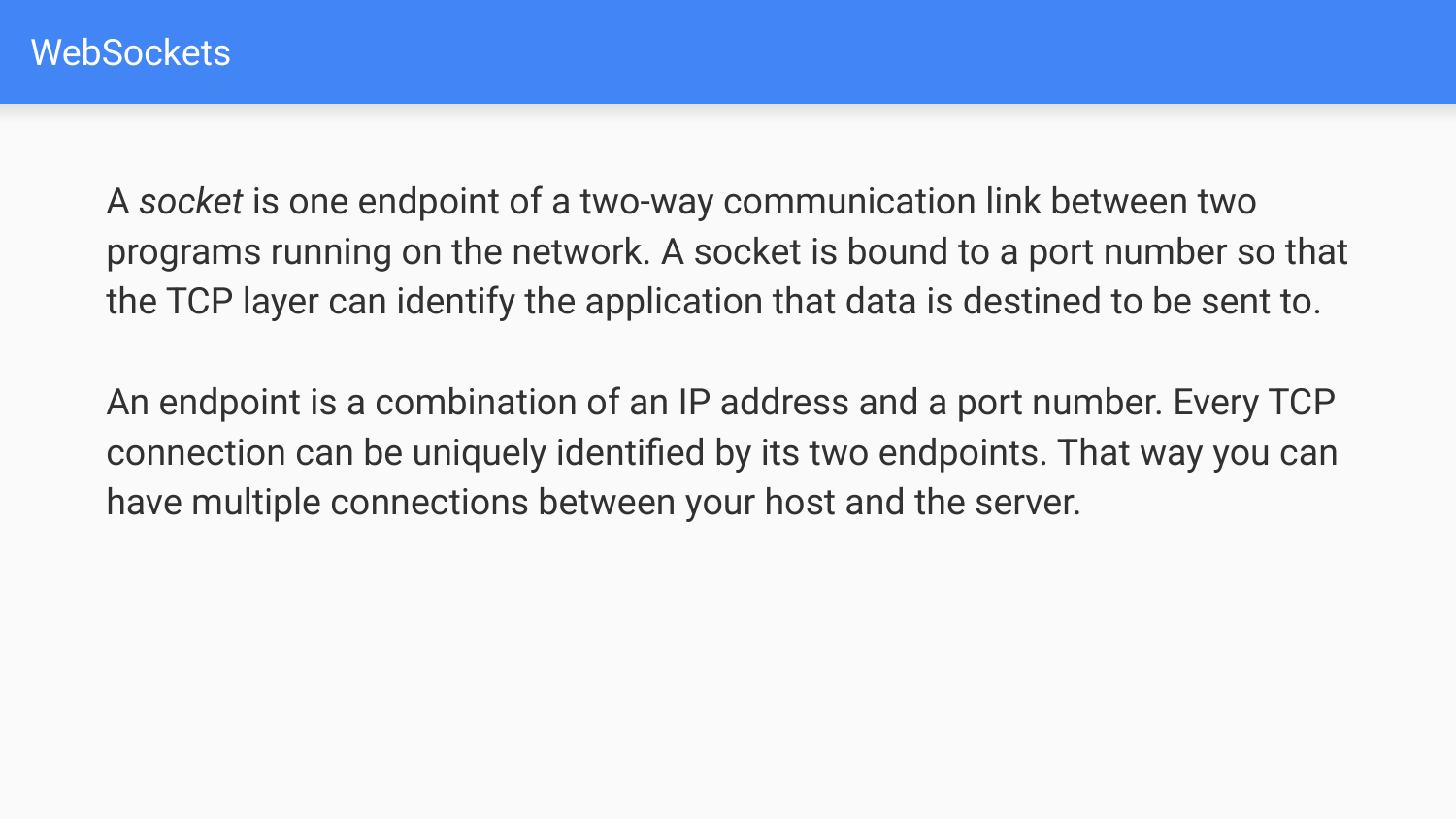

# WebSockets
A socket is one endpoint of a two-way communication link between two programs running on the network. A socket is bound to a port number so that the TCP layer can identify the application that data is destined to be sent to.

An endpoint is a combination of an IP address and a port number. Every TCP connection can be uniquely identified by its two endpoints. That way you can have multiple connections between your host and the server.